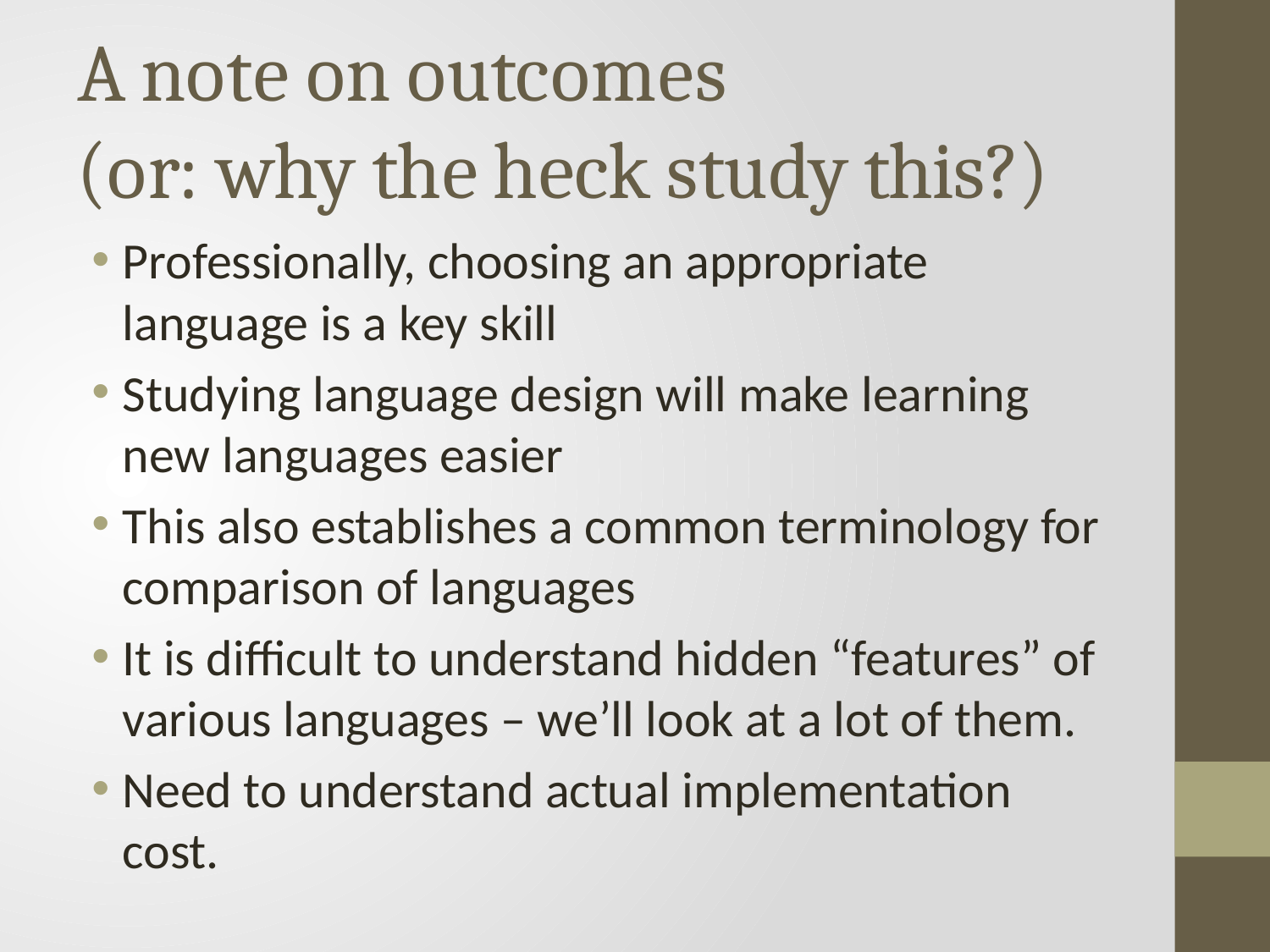

# A note on outcomes (or: why the heck study this?)
Professionally, choosing an appropriate language is a key skill
Studying language design will make learning new languages easier
This also establishes a common terminology for comparison of languages
It is difficult to understand hidden “features” of various languages – we’ll look at a lot of them.
Need to understand actual implementation cost.